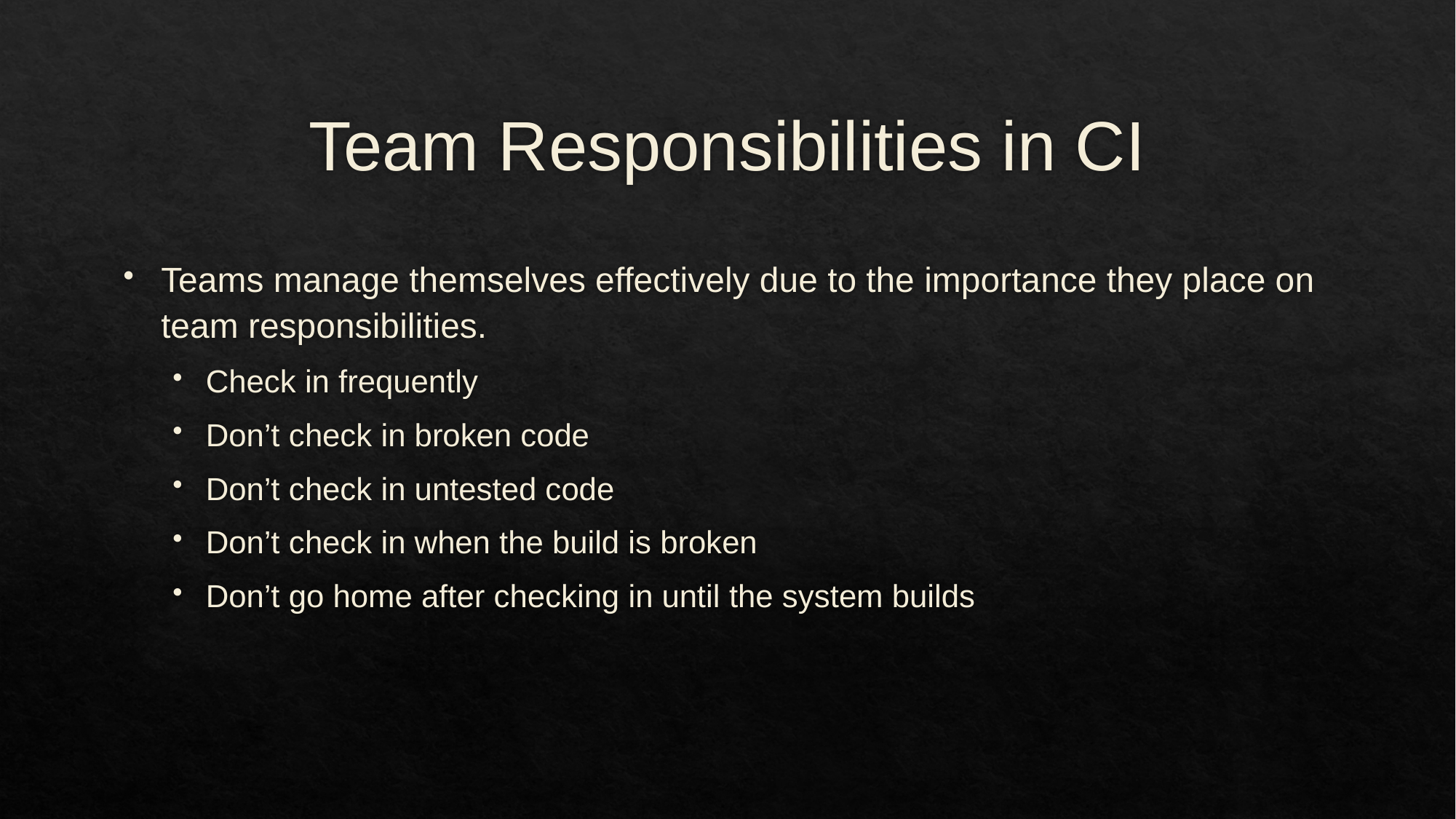

# Team Responsibilities in CI
Teams manage themselves effectively due to the importance they place on team responsibilities.
Check in frequently
Don’t check in broken code
Don’t check in untested code
Don’t check in when the build is broken
Don’t go home after checking in until the system builds